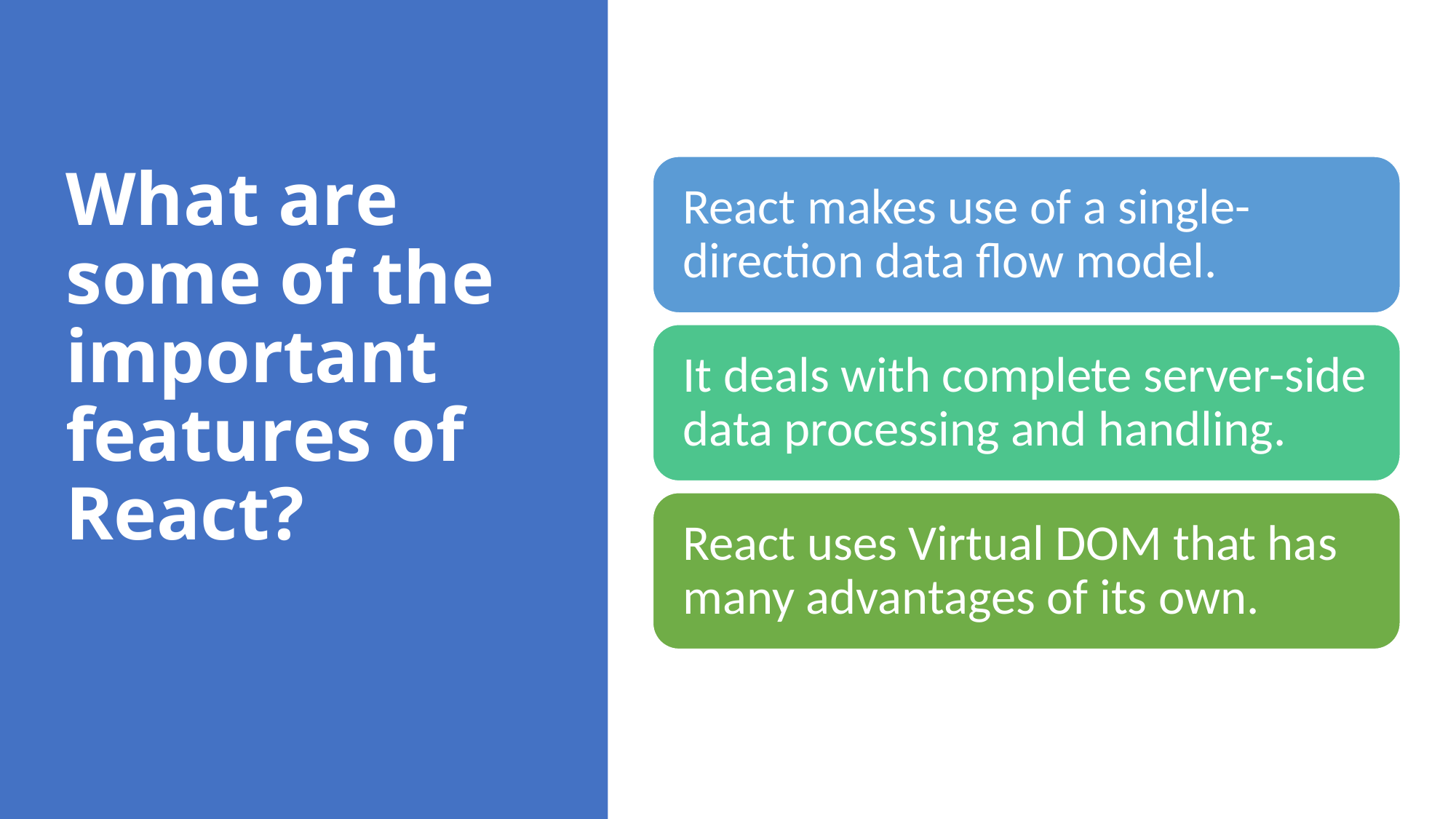

# What are some of the important features of React?
React makes use of a single-direction data flow model.
It deals with complete server-side data processing and handling.
React uses Virtual DOM that has many advantages of its own.